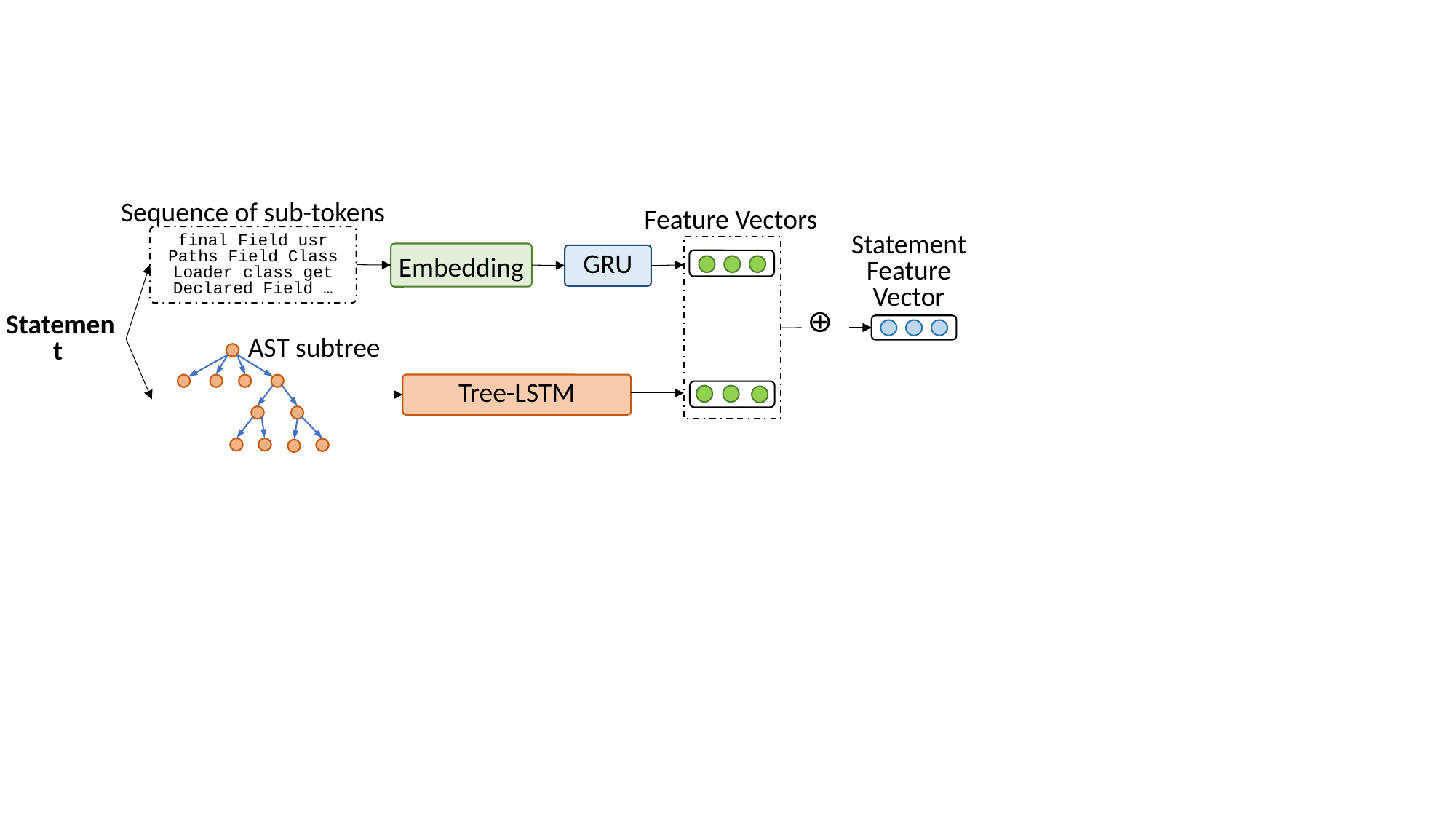

Feature Vectors
Sequence of sub-tokens
final Field usr Paths Field Class Loader class get Declared Field …
Statement
Feature
Vector

Embedding
GRU

 Statement
⊕

AST subtree

Tree-LSTM